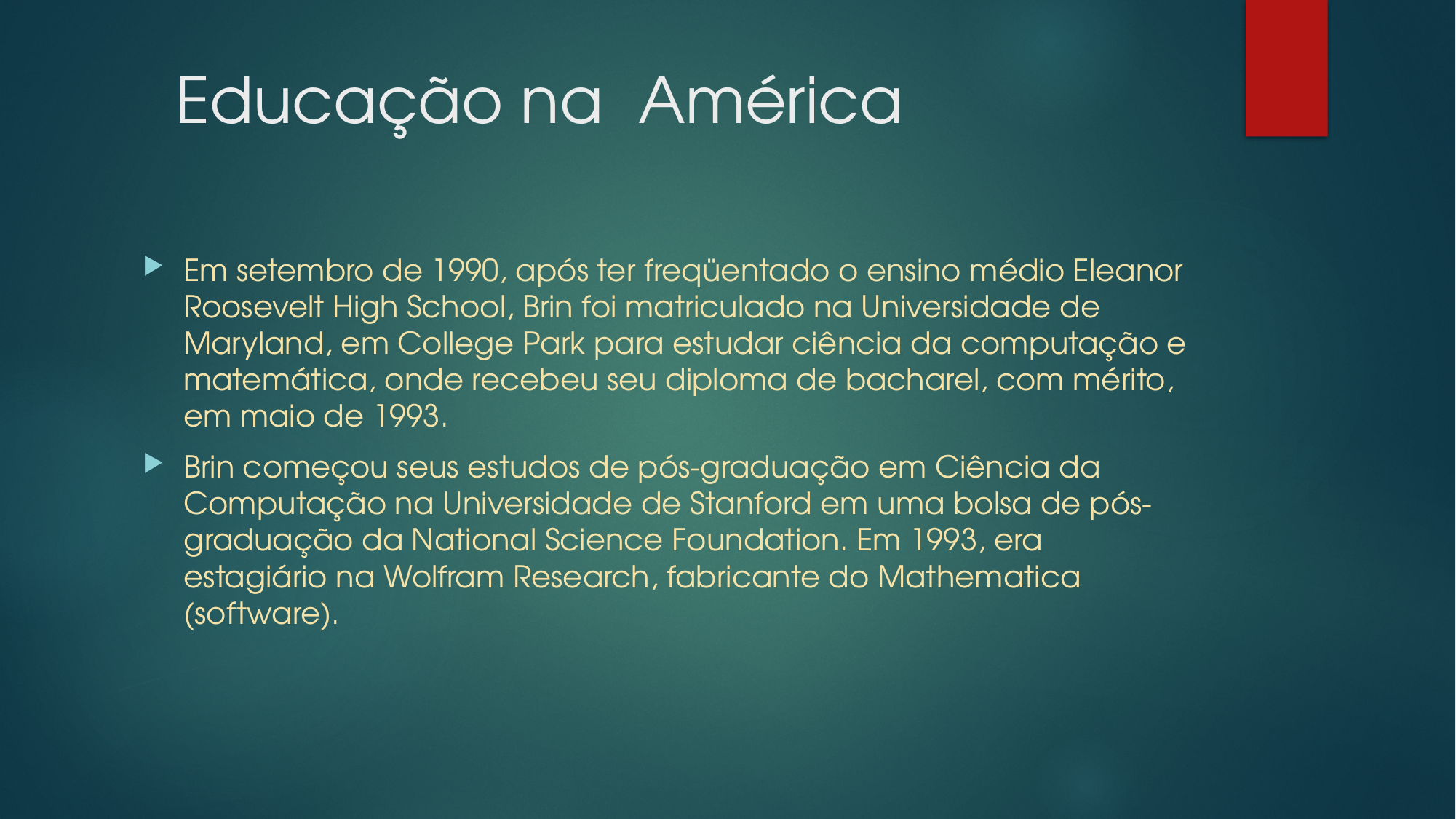

# Educação na  América
Em setembro de 1990, após ter freqüentado o ensino médio Eleanor Roosevelt High School, Brin foi matriculado na Universidade de Maryland, em College Park para estudar ciência da computação e matemática, onde recebeu seu diploma de bacharel, com mérito, em maio de 1993.
Brin começou seus estudos de pós-graduação em Ciência da Computação na Universidade de Stanford em uma bolsa de pós-graduação da National Science Foundation. Em 1993, era estagiário na Wolfram Research, fabricante do Mathematica (software).